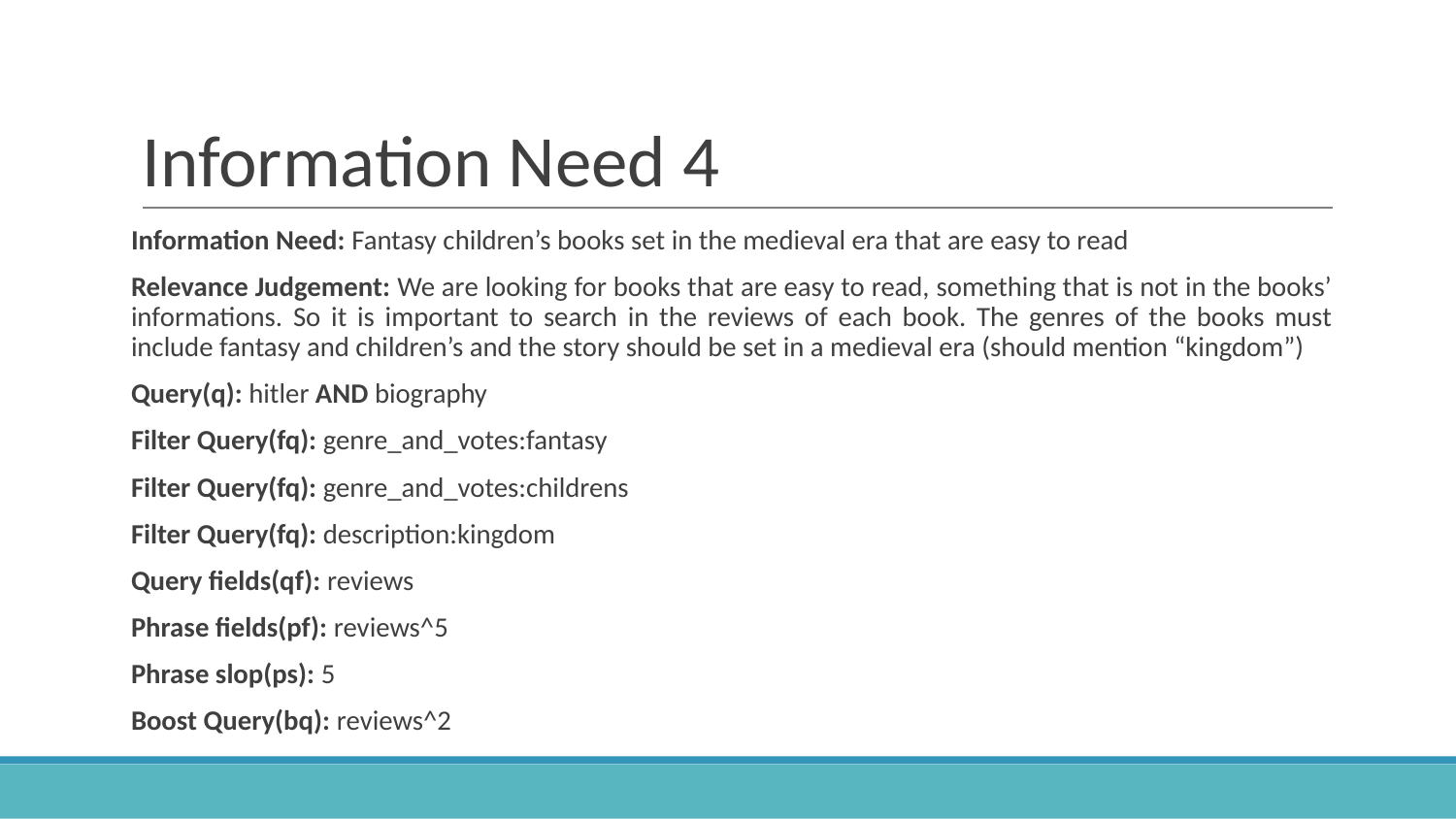

# Information Need 4
Information Need: Fantasy children’s books set in the medieval era that are easy to read
Relevance Judgement: We are looking for books that are easy to read, something that is not in the books’ informations. So it is important to search in the reviews of each book. The genres of the books must include fantasy and children’s and the story should be set in a medieval era (should mention “kingdom”)
Query(q): hitler AND biography
Filter Query(fq): genre_and_votes:fantasy
Filter Query(fq): genre_and_votes:childrens
Filter Query(fq): description:kingdom
Query fields(qf): reviews
Phrase fields(pf): reviews^5
Phrase slop(ps): 5
Boost Query(bq): reviews^2